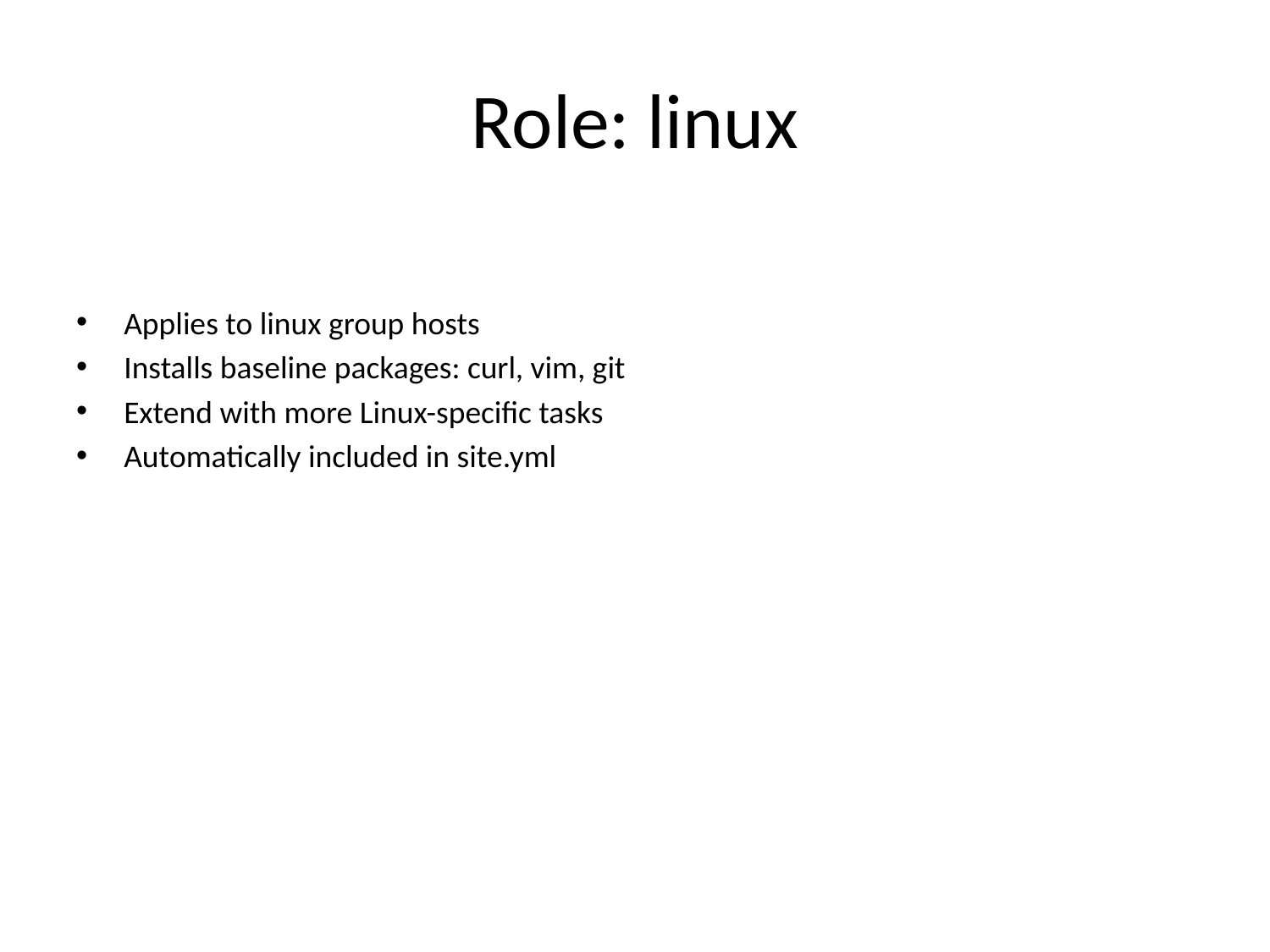

# Role: linux

Applies to linux group hosts
Installs baseline packages: curl, vim, git
Extend with more Linux-specific tasks
Automatically included in site.yml